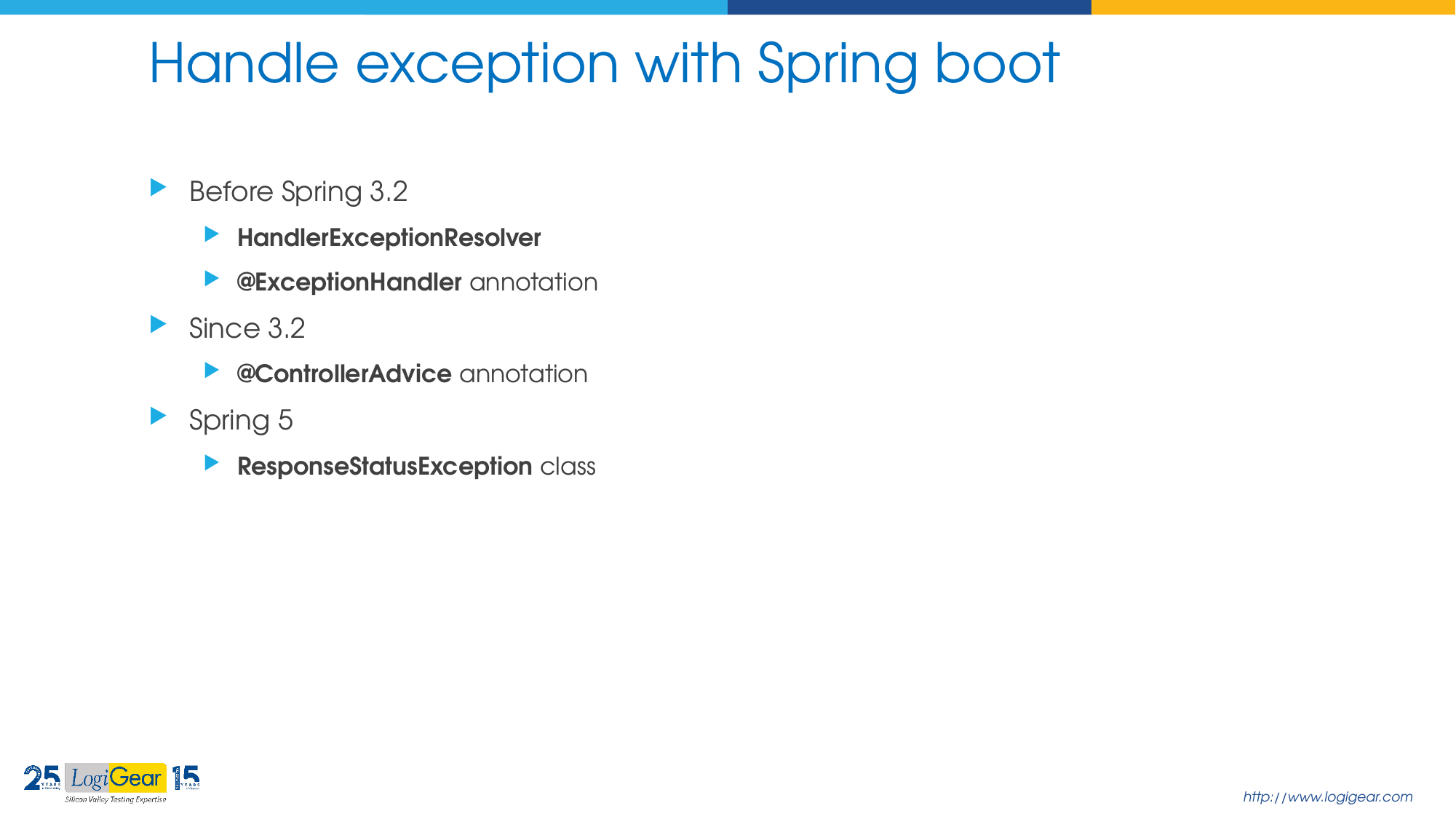

# Handle exception with Spring boot
Before Spring 3.2
HandlerExceptionResolver
@ExceptionHandler annotation
Since 3.2
@ControllerAdvice annotation
Spring 5
ResponseStatusException class